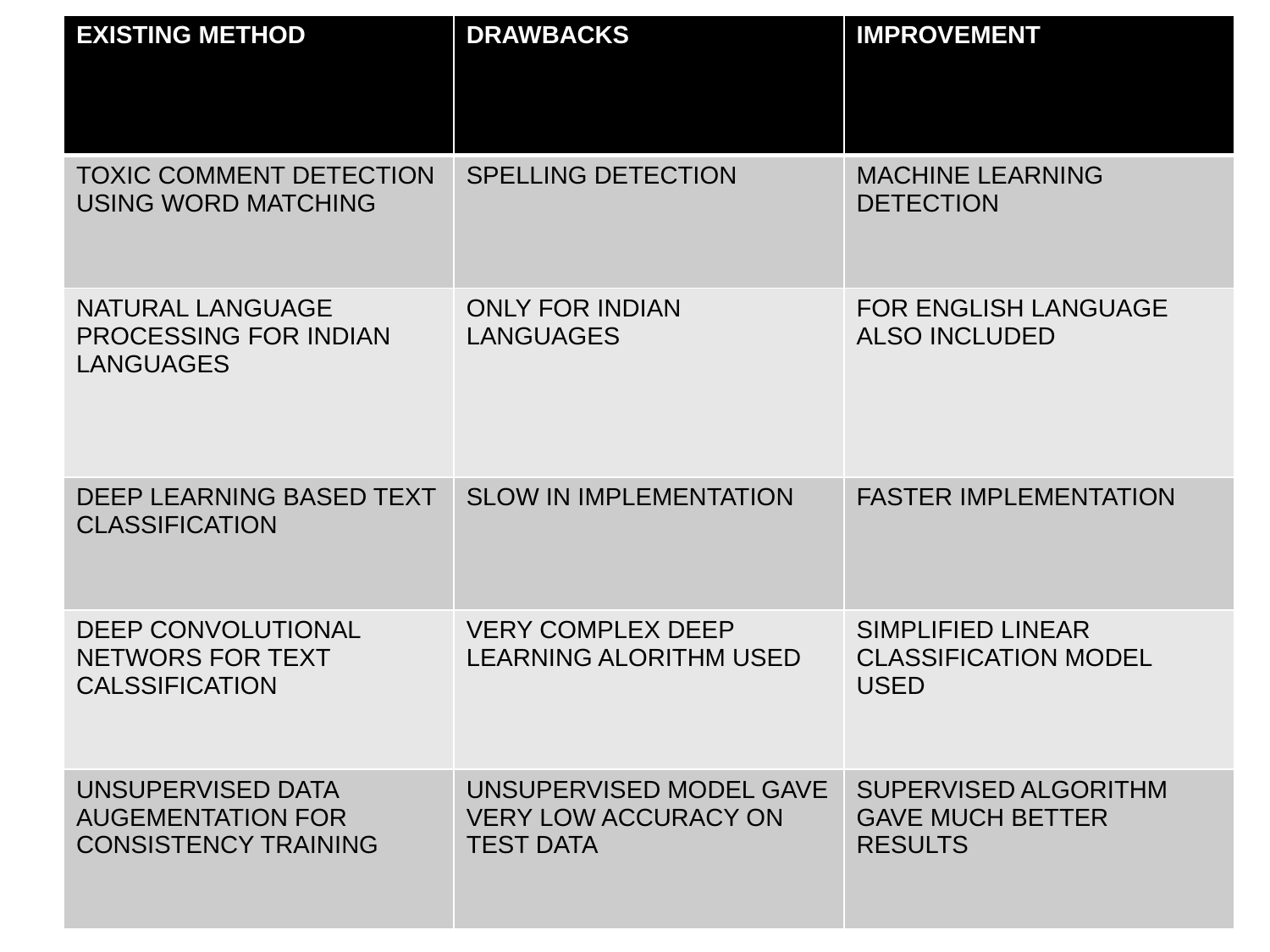

| EXISTING METHOD | DRAWBACKS | IMPROVEMENT |
| --- | --- | --- |
| TOXIC COMMENT DETECTION USING WORD MATCHING | SPELLING DETECTION | MACHINE LEARNING DETECTION |
| NATURAL LANGUAGE PROCESSING FOR INDIAN LANGUAGES | ONLY FOR INDIAN LANGUAGES | FOR ENGLISH LANGUAGE ALSO INCLUDED |
| DEEP LEARNING BASED TEXT CLASSIFICATION | SLOW IN IMPLEMENTATION | FASTER IMPLEMENTATION |
| DEEP CONVOLUTIONAL NETWORS FOR TEXT CALSSIFICATION | VERY COMPLEX DEEP LEARNING ALORITHM USED | SIMPLIFIED LINEAR CLASSIFICATION MODEL USED |
| UNSUPERVISED DATA AUGEMENTATION FOR CONSISTENCY TRAINING | UNSUPERVISED MODEL GAVE VERY LOW ACCURACY ON TEST DATA | SUPERVISED ALGORITHM GAVE MUCH BETTER RESULTS |
7